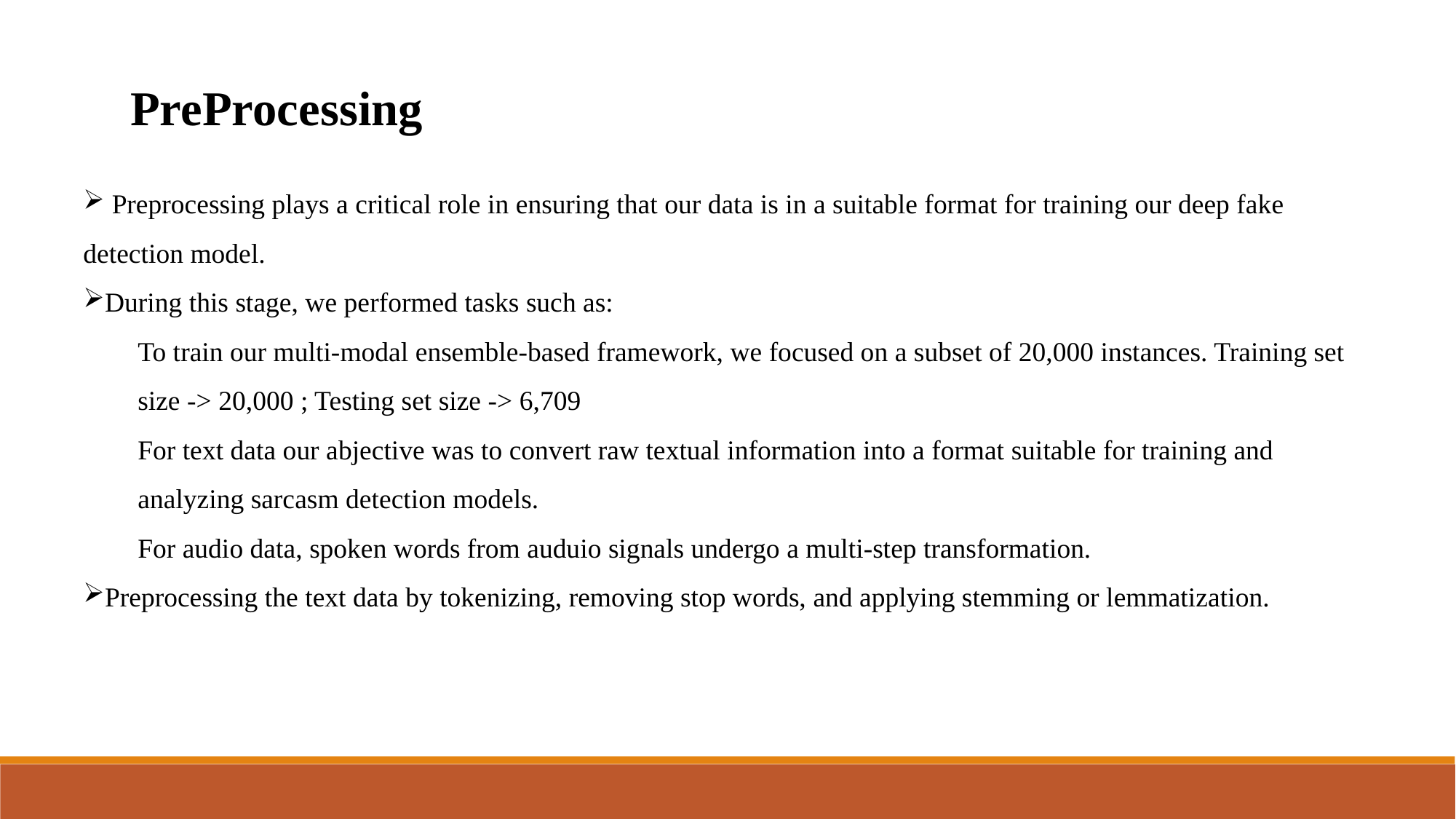

PreProcessing
 Preprocessing plays a critical role in ensuring that our data is in a suitable format for training our deep fake detection model.
During this stage, we performed tasks such as:
To train our multi-modal ensemble-based framework, we focused on a subset of 20,000 instances. Training set size -> 20,000 ; Testing set size -> 6,709
For text data our abjective was to convert raw textual information into a format suitable for training and analyzing sarcasm detection models.
For audio data, spoken words from auduio signals undergo a multi-step transformation.
Preprocessing the text data by tokenizing, removing stop words, and applying stemming or lemmatization.

15